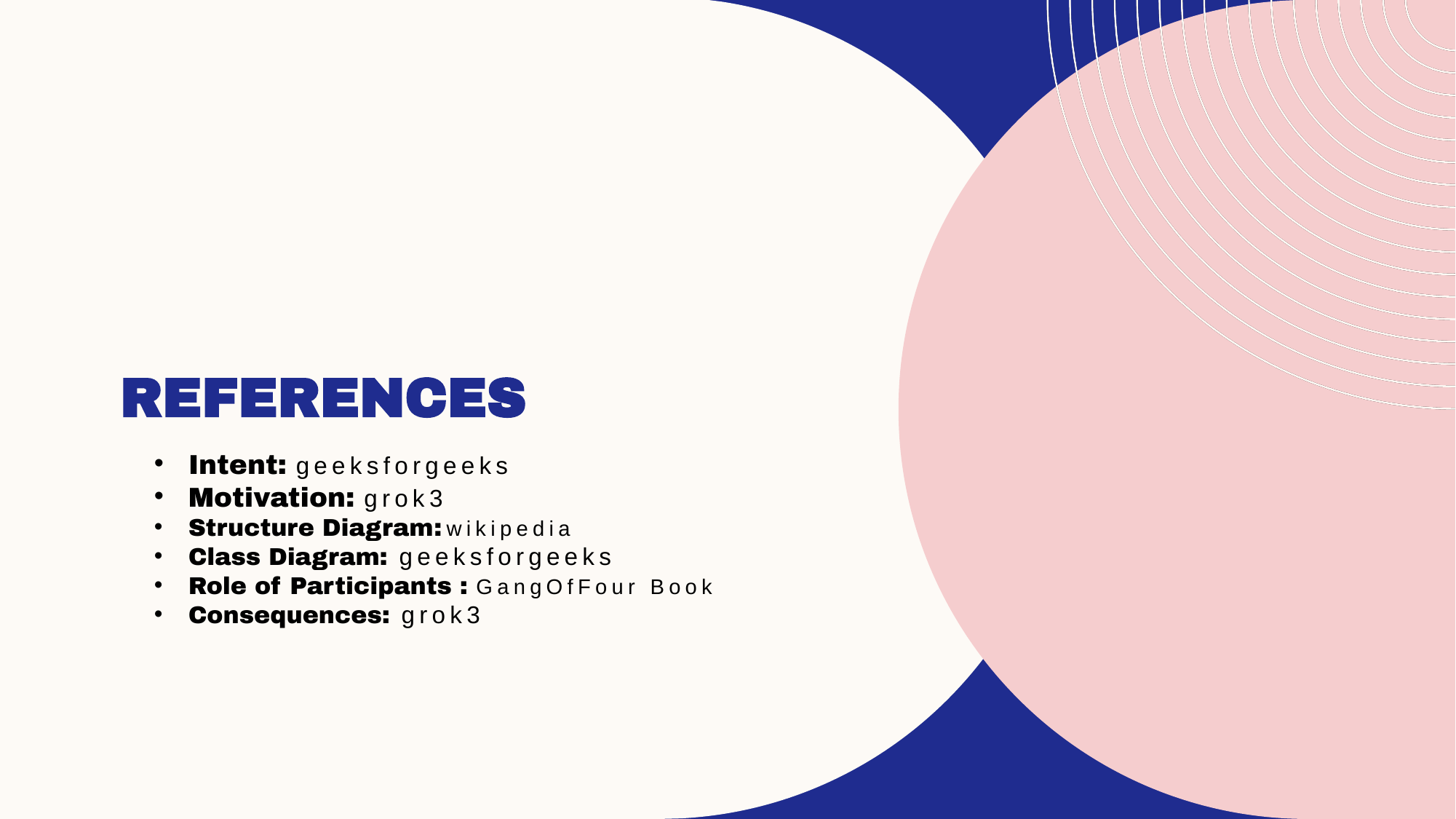

# References
Intent: geeksforgeeks
Motivation: grok3
Structure Diagram:wikipedia
Class Diagram: geeksforgeeks
Role of Participants : GangOfFour Book
Consequences: grok3